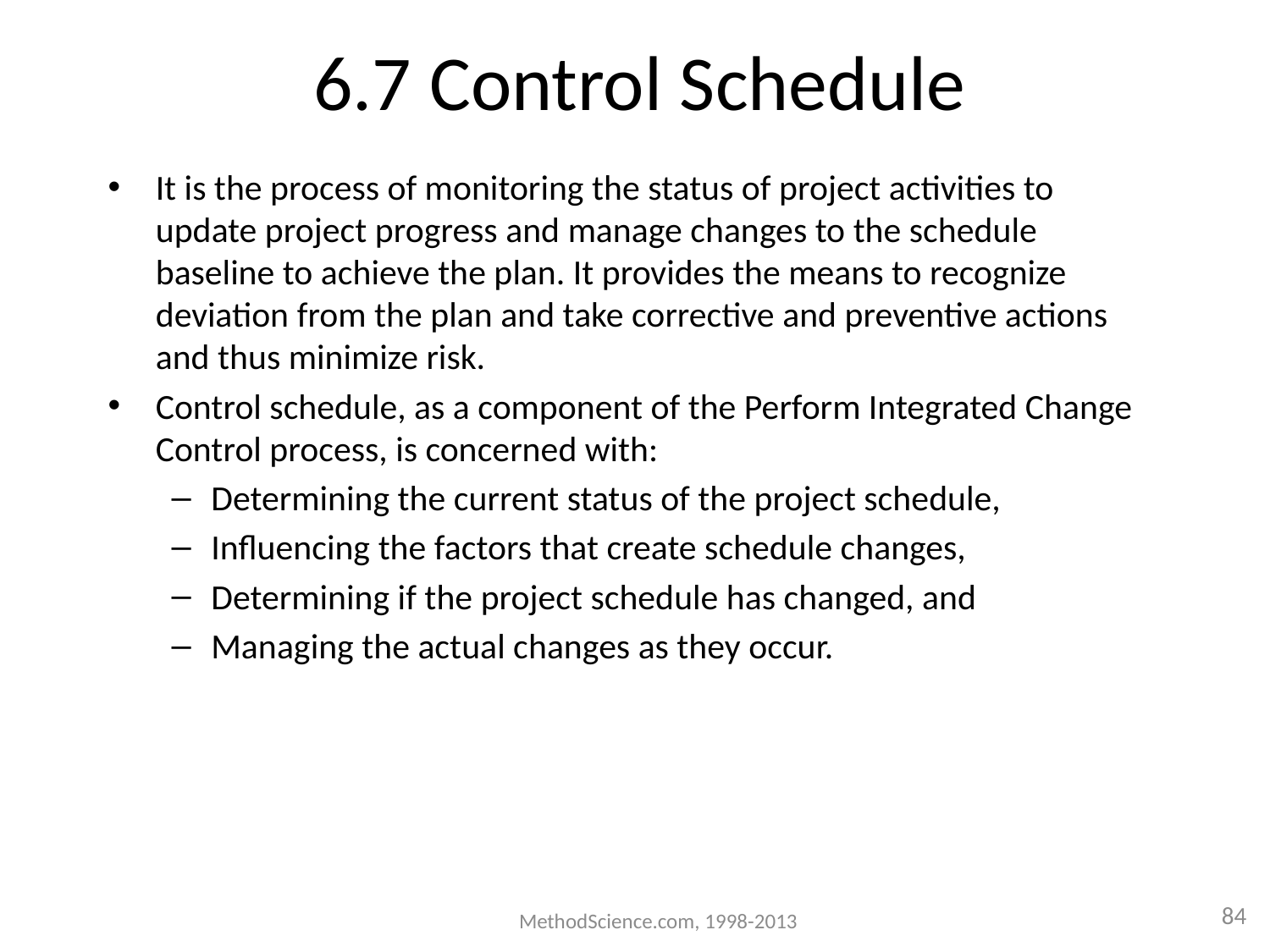

# 6.7 Control Schedule
It is the process of monitoring the status of project activities to update project progress and manage changes to the schedule baseline to achieve the plan. It provides the means to recognize deviation from the plan and take corrective and preventive actions and thus minimize risk.
Control schedule, as a component of the Perform Integrated Change Control process, is concerned with:
Determining the current status of the project schedule,
Influencing the factors that create schedule changes,
Determining if the project schedule has changed, and
Managing the actual changes as they occur.
MethodScience.com, 1998-2013
84